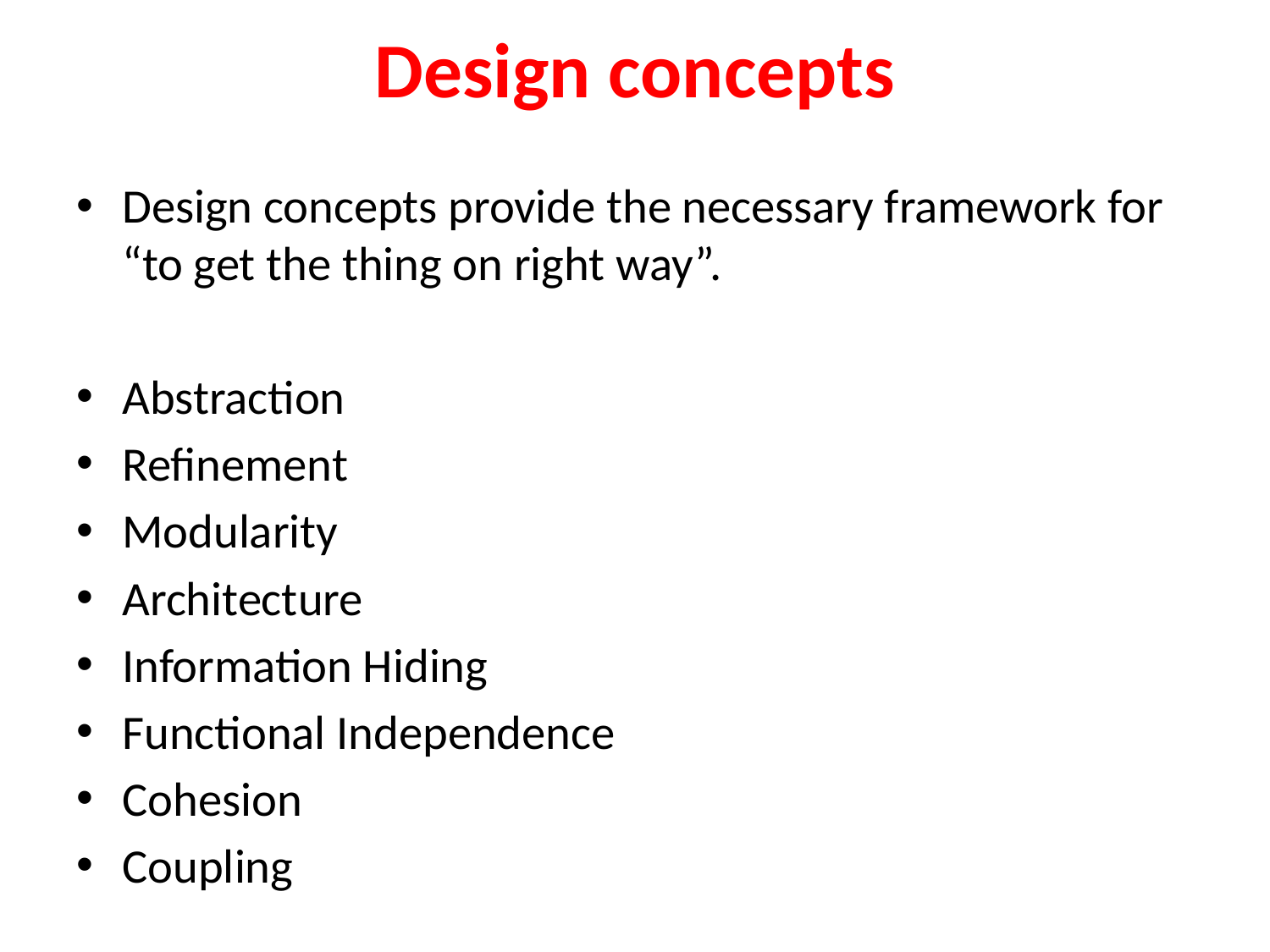

# Design concepts
Design concepts provide the necessary framework for “to get the thing on right way”.

Abstraction
Refinement
Modularity
Architecture
Information Hiding
Functional Independence
Cohesion
Coupling